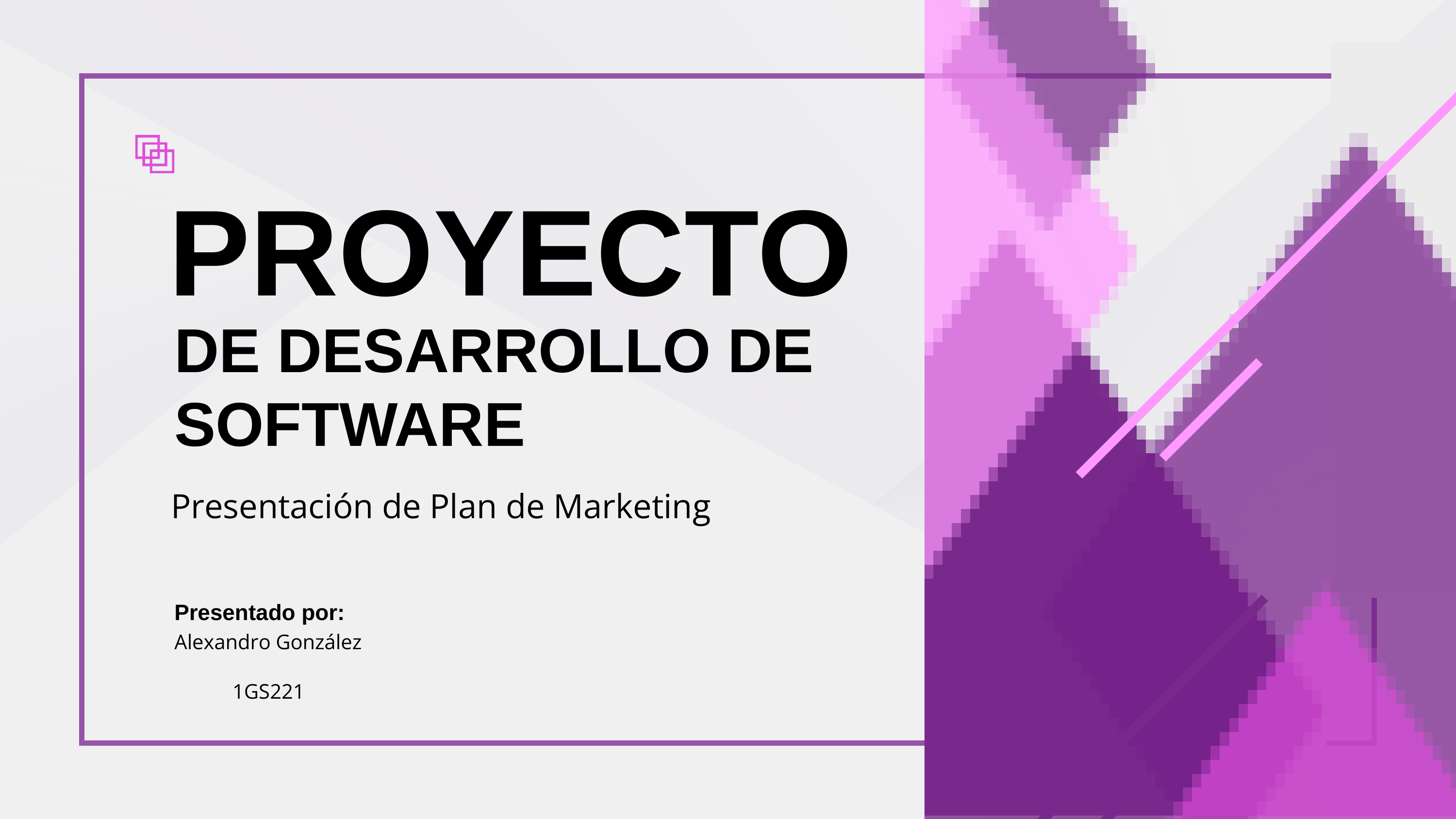

PROYECTO

DE DESARROLLO DE SOFTWARE

Presentación de Plan de Marketing
Presentado por:

Alexandro González
1GS221